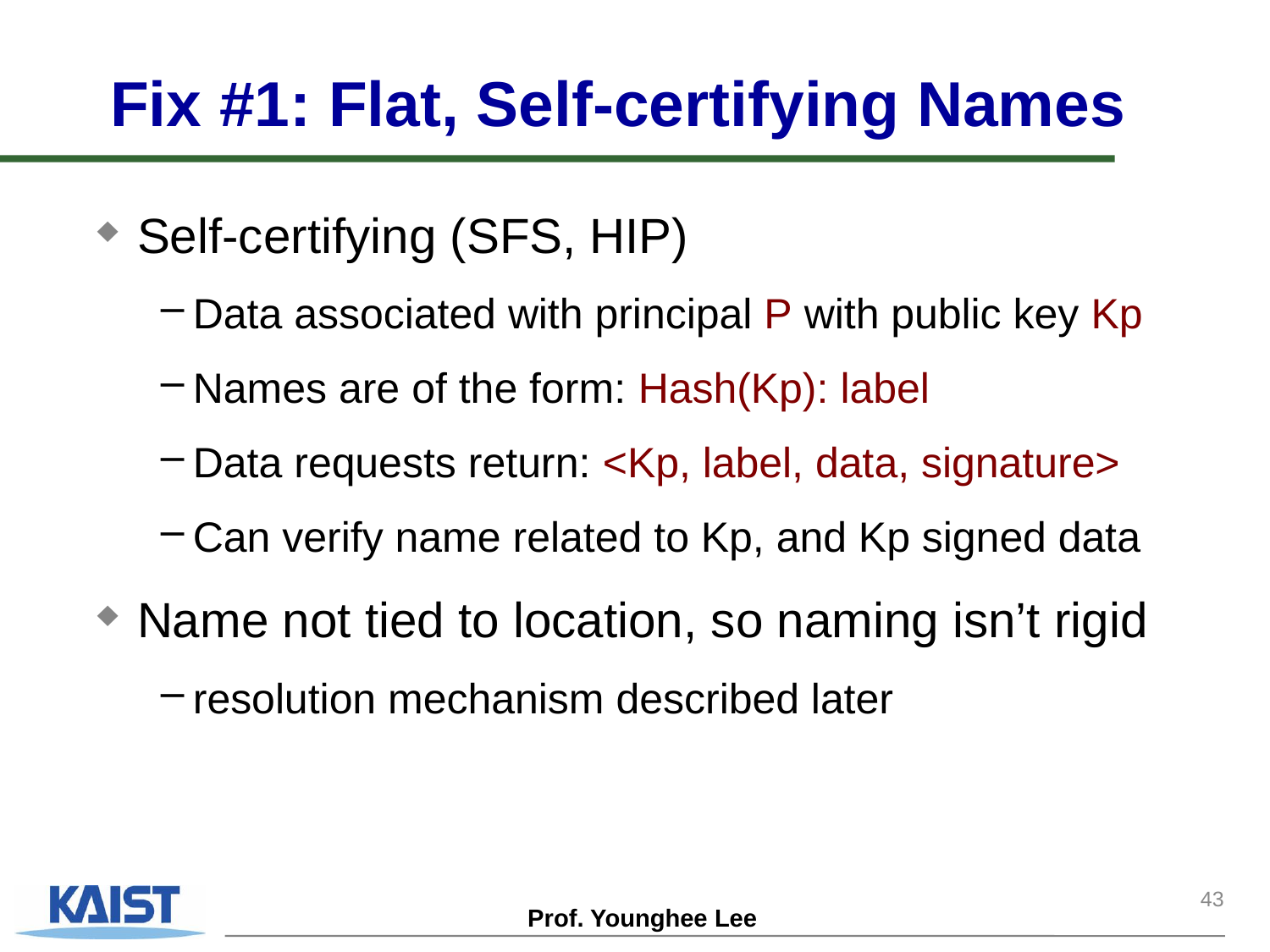

# Fix #1: Flat, Self-certifying Names
Self-certifying (SFS, HIP)
Data associated with principal P with public key Kp
Names are of the form: Hash(Kp): label
Data requests return: <Kp, label, data, signature>
Can verify name related to Kp, and Kp signed data
Name not tied to location, so naming isn’t rigid
resolution mechanism described later
43